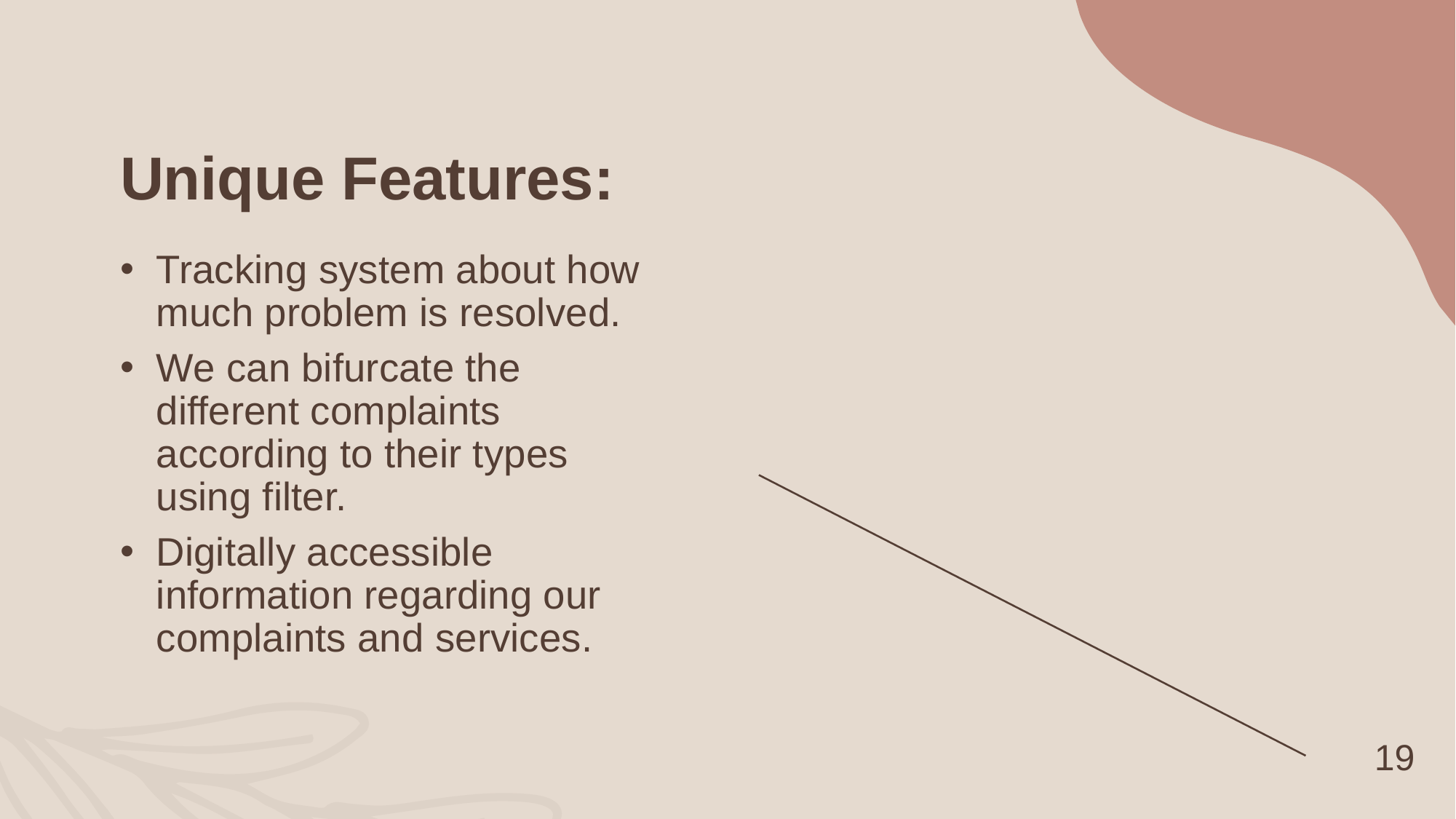

# Unique Features:
Tracking system about how much problem is resolved.
We can bifurcate the different complaints according to their types using filter.
Digitally accessible information regarding our complaints and services.

19